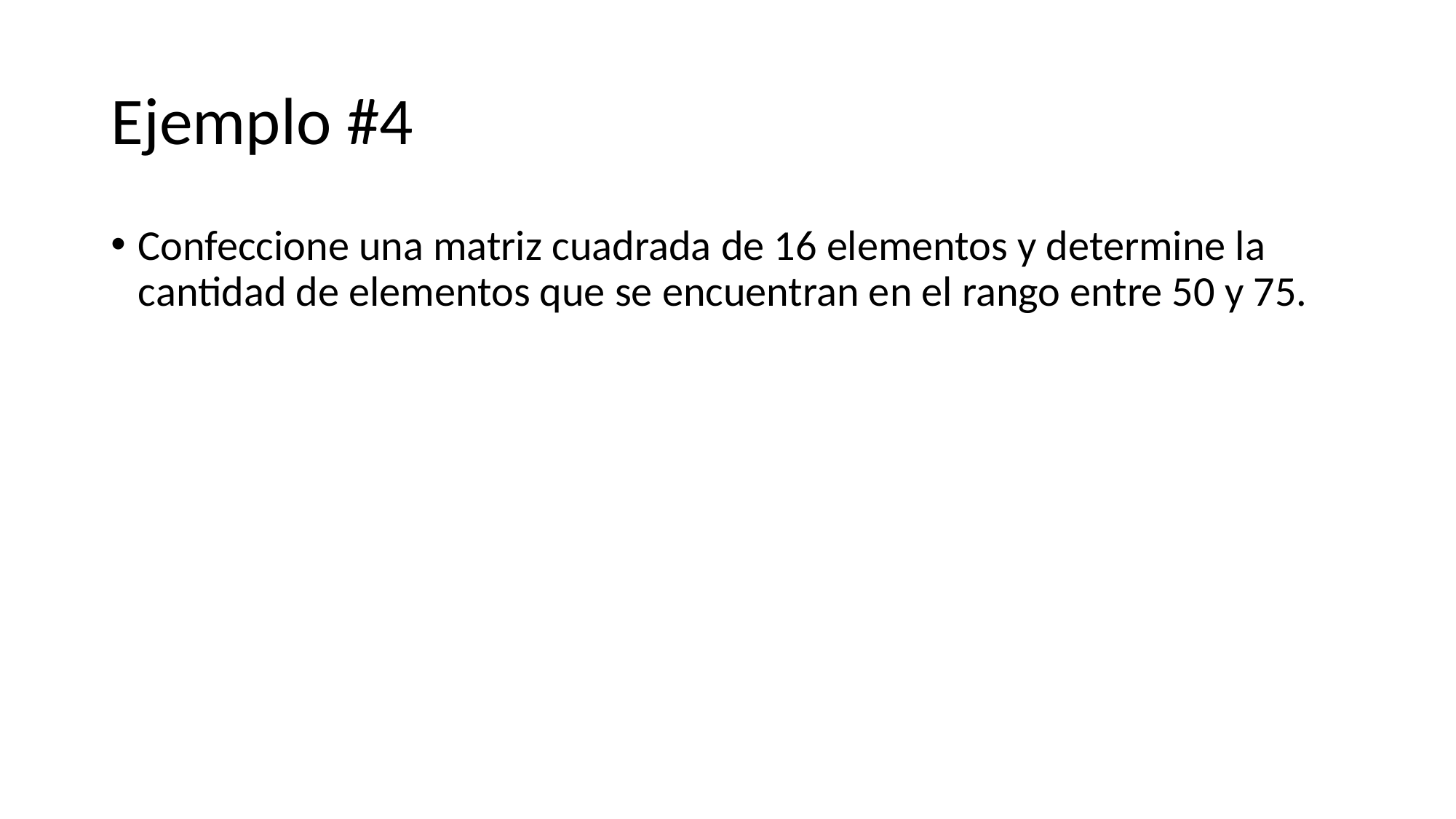

# Ejemplo #4
Confeccione una matriz cuadrada de 16 elementos y determine la cantidad de elementos que se encuentran en el rango entre 50 y 75.